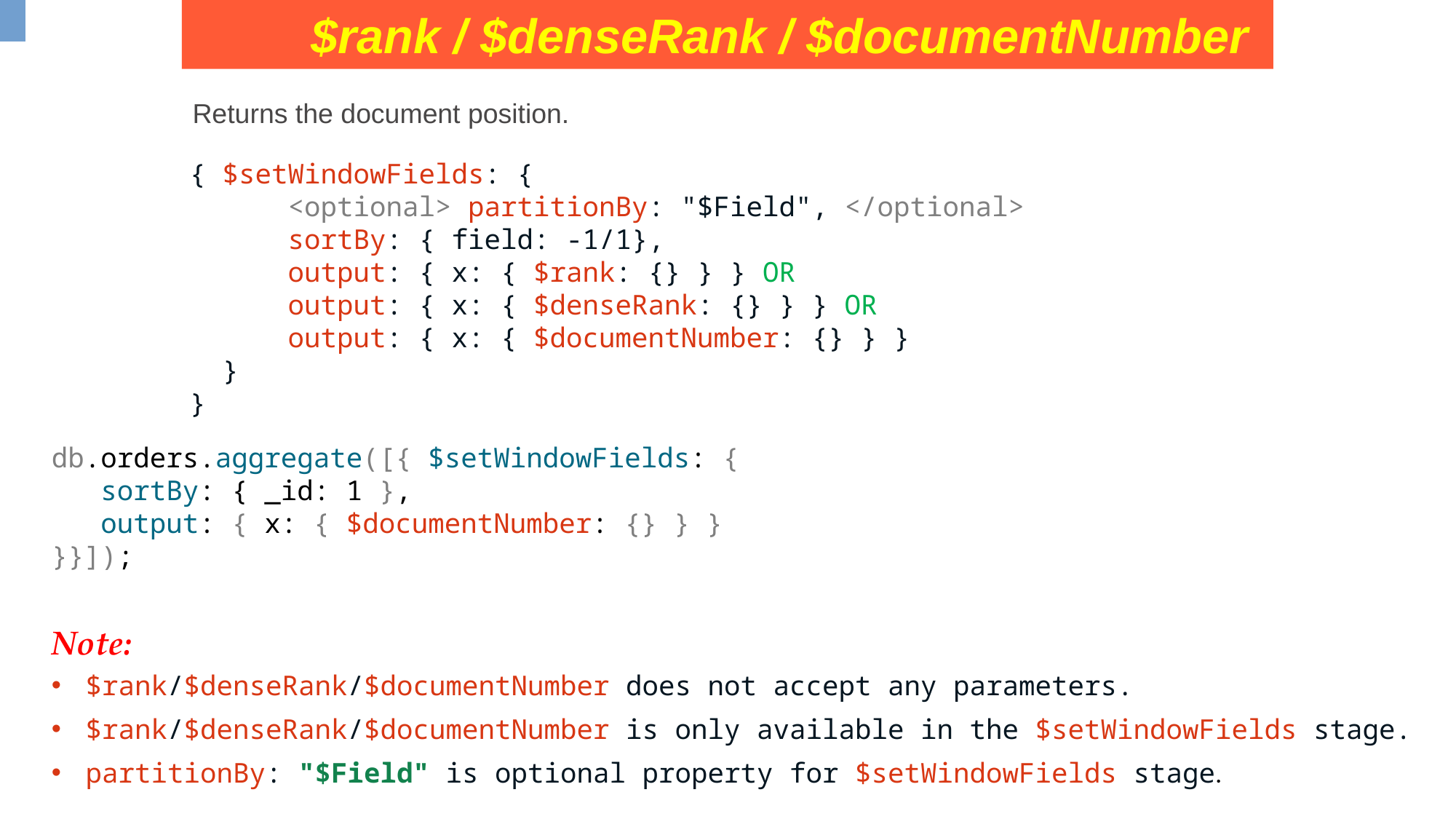

$rank / $denseRank / $documentNumber
Returns the document position.
{ $setWindowFields: {
      <optional> partitionBy: "$Field", </optional>
      sortBy: { field: -1/1},
      output: { x: { $rank: {} } } OR
      output: { x: { $denseRank: {} } } OR
      output: { x: { $documentNumber: {} } }
  }
}
db.orders.aggregate([{ $setWindowFields: {
   sortBy: { _id: 1 },
   output: { x: { $documentNumber: {} } }
}}]);
Note:

$rank/$denseRank/$documentNumber does not accept any parameters.

$rank/$denseRank/$documentNumber is only available in the $setWindowFields stage.

partitionBy: "$Field" is optional property for $setWindowFields stage.